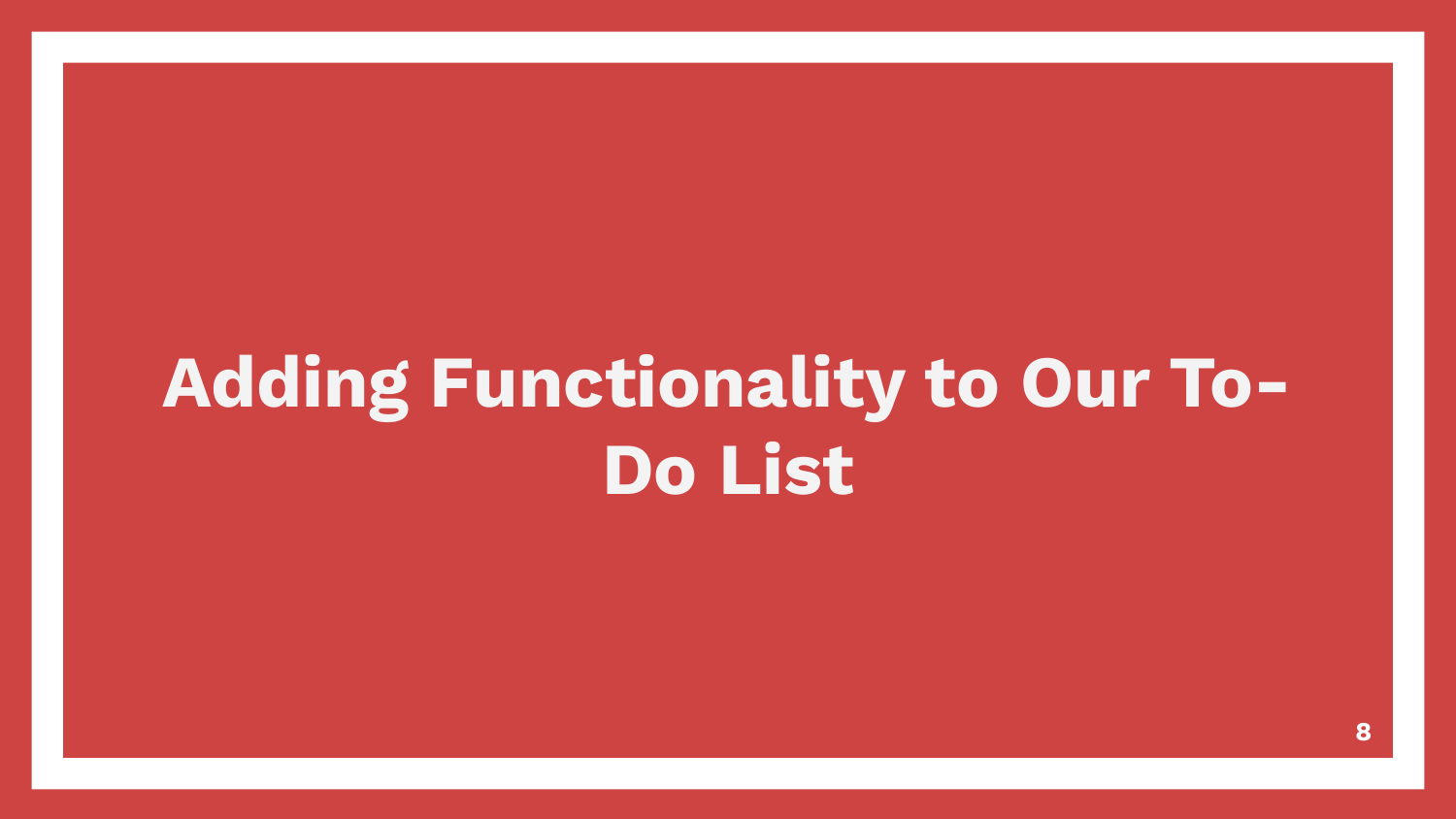

Adding Functionality to Our To-Do List
8